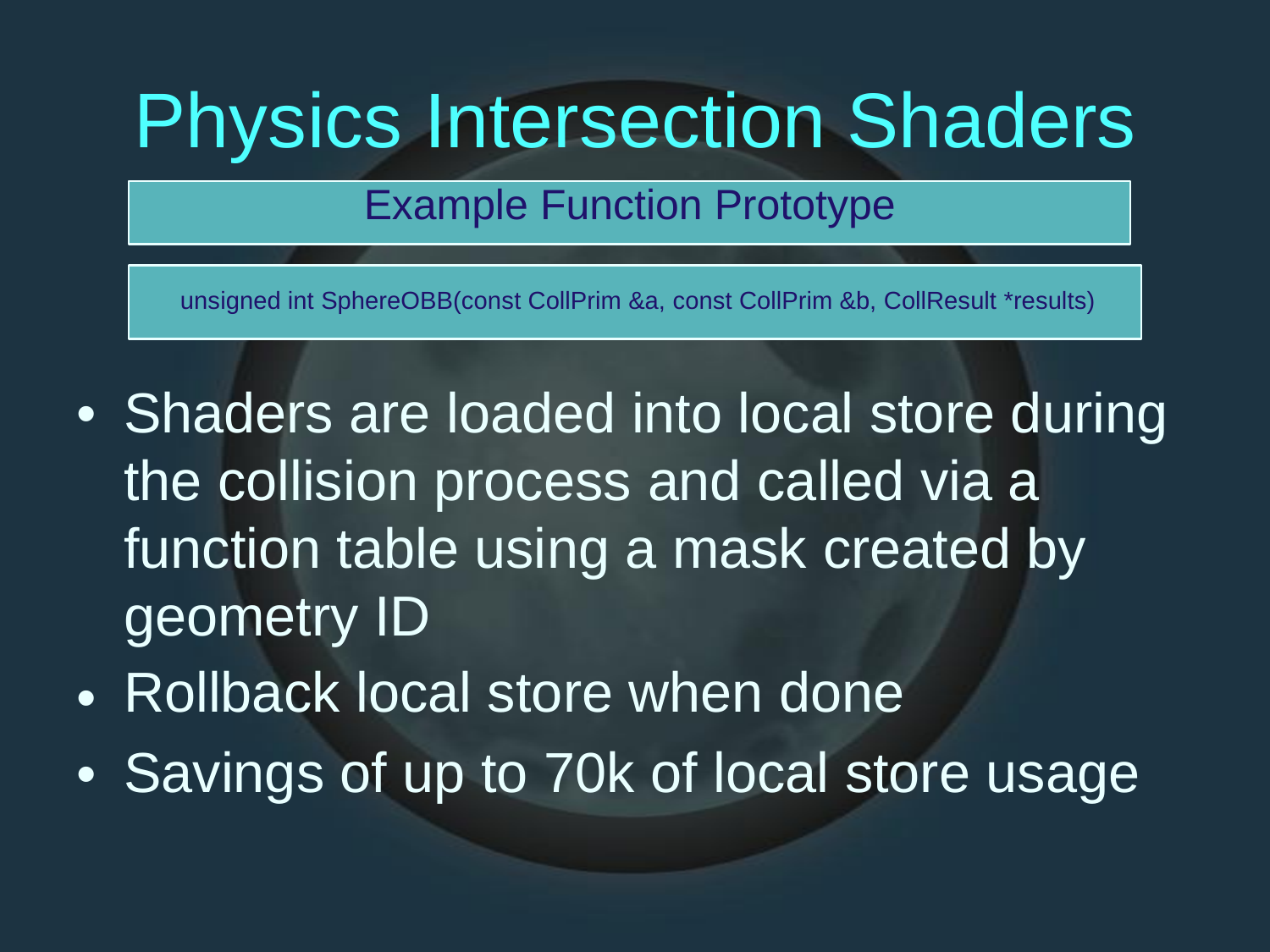

Physics Intersection
Shaders

Example Function Prototype

unsigned int SphereOBB(const CollPrim &a, const CollPrim &b, CollResult *results)
•
Shaders are loaded into local store during
the collision process and called via a function table using a mask created by geometry ID
Rollback local store when done
Savings of up to 70k of local store usage
•
•